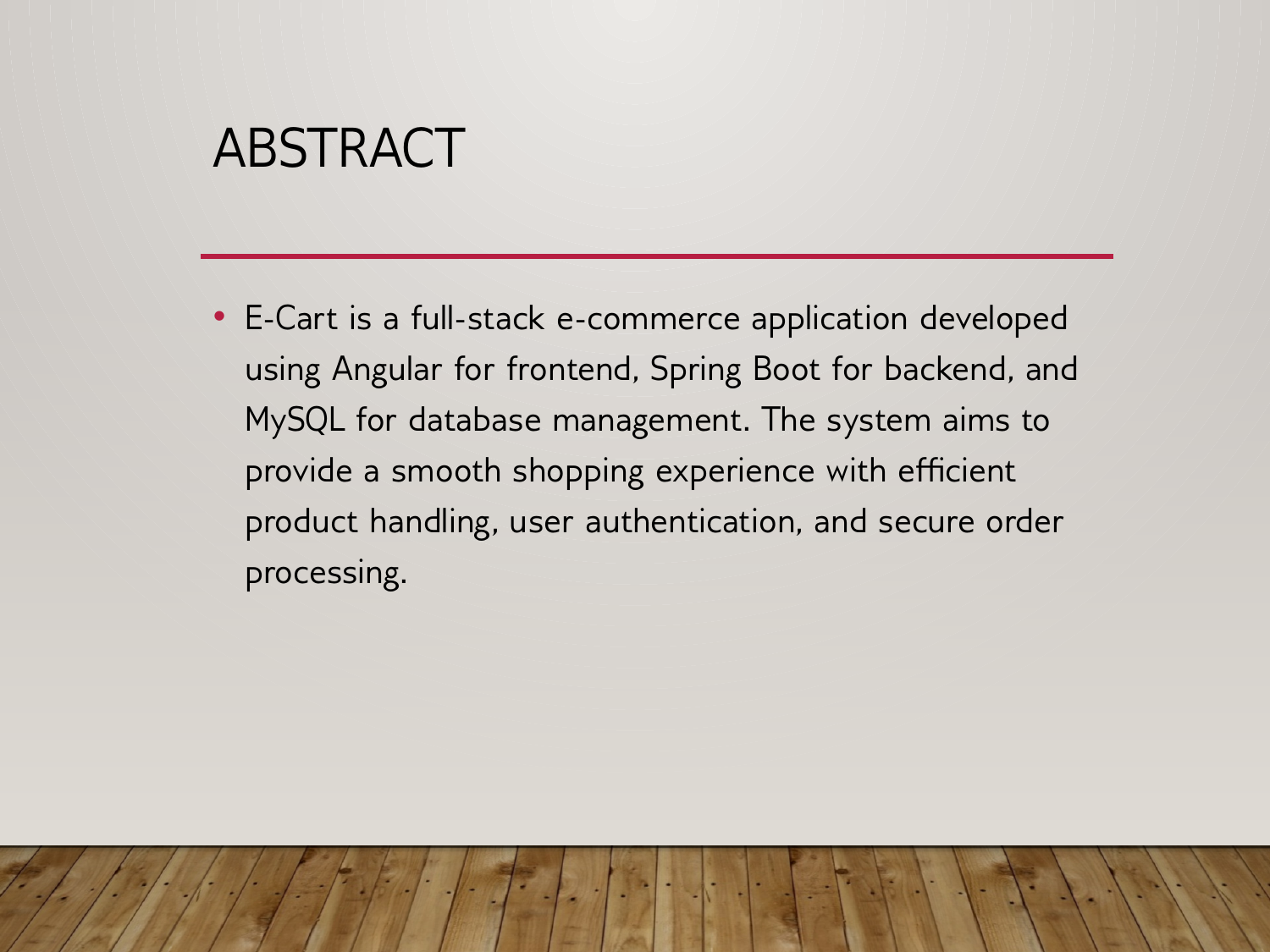

# Abstract
E-Cart is a full-stack e-commerce application developed using Angular for frontend, Spring Boot for backend, and MySQL for database management. The system aims to provide a smooth shopping experience with efficient product handling, user authentication, and secure order processing.